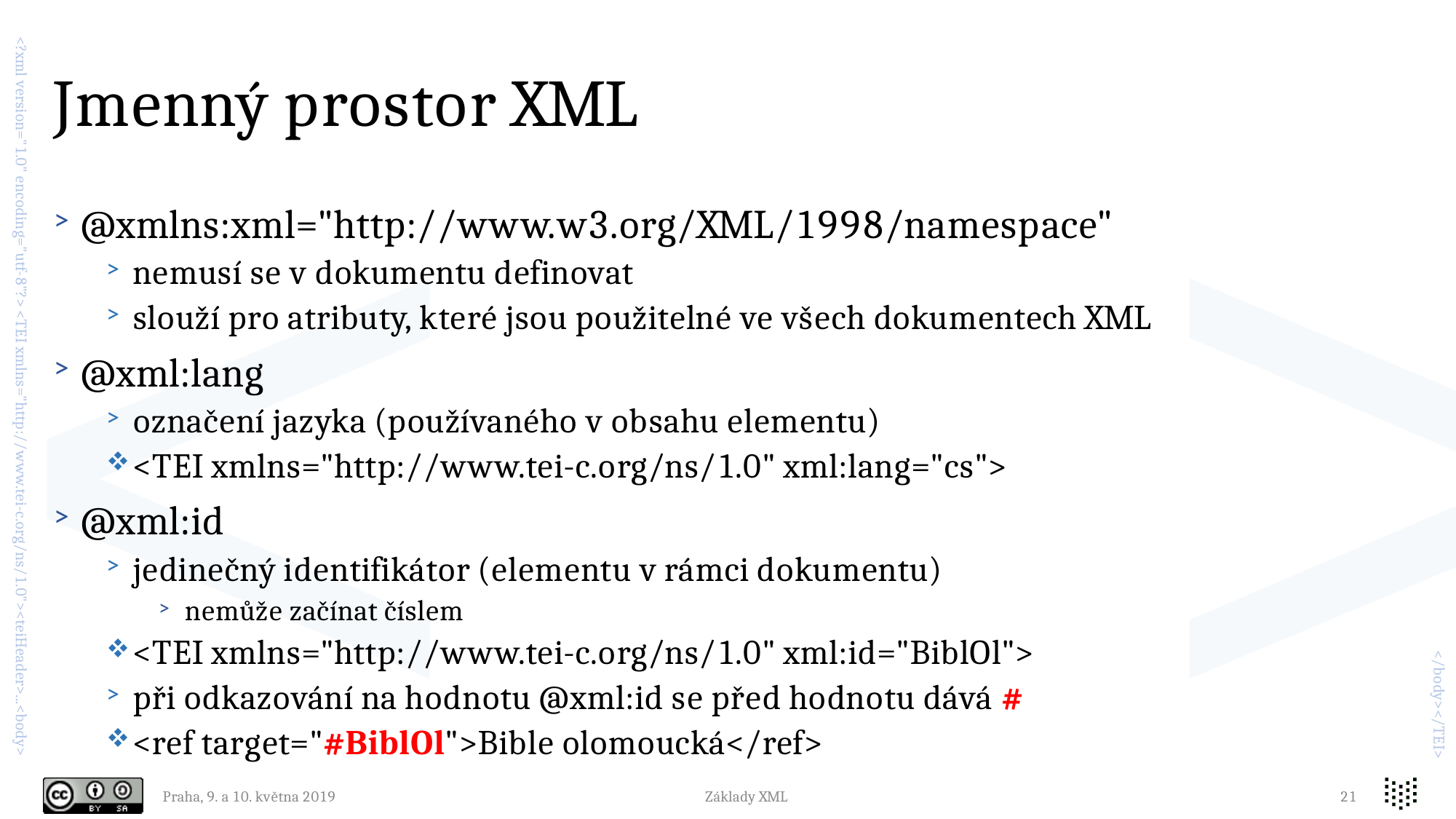

# Jmenný prostor XML
@xmlns:xml="http://www.w3.org/XML/1998/namespace"
nemusí se v dokumentu definovat
slouží pro atributy, které jsou použitelné ve všech dokumentech XML
@xml:lang
označení jazyka (používaného v obsahu elementu)
<TEI xmlns="http://www.tei-c.org/ns/1.0" xml:lang="cs">
@xml:id
jedinečný identifikátor (elementu v rámci dokumentu)
nemůže začínat číslem
<TEI xmlns="http://www.tei-c.org/ns/1.0" xml:id="BiblOl">
při odkazování na hodnotu @xml:id se před hodnotu dává #
<ref target="#BiblOl">Bible olomoucká</ref>

Praha, 9. a 10. května 2019
Základy XML
21